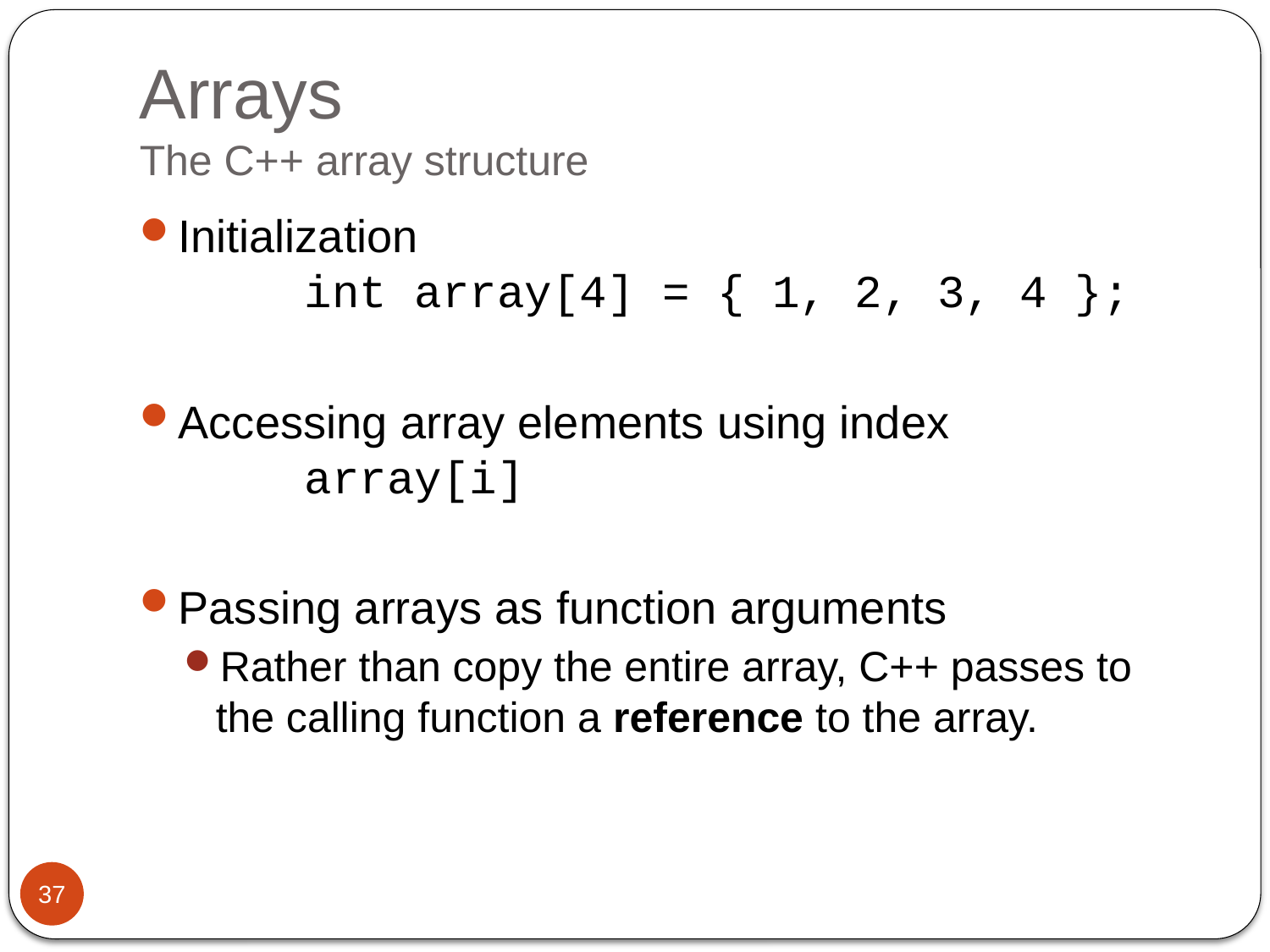

# Arrays The C++ array structure
Initialization
	int array[4] = { 1, 2, 3, 4 };

Accessing array elements using index
	array[i]

Passing arrays as function arguments
Rather than copy the entire array, C++ passes to the calling function a reference to the array.

37